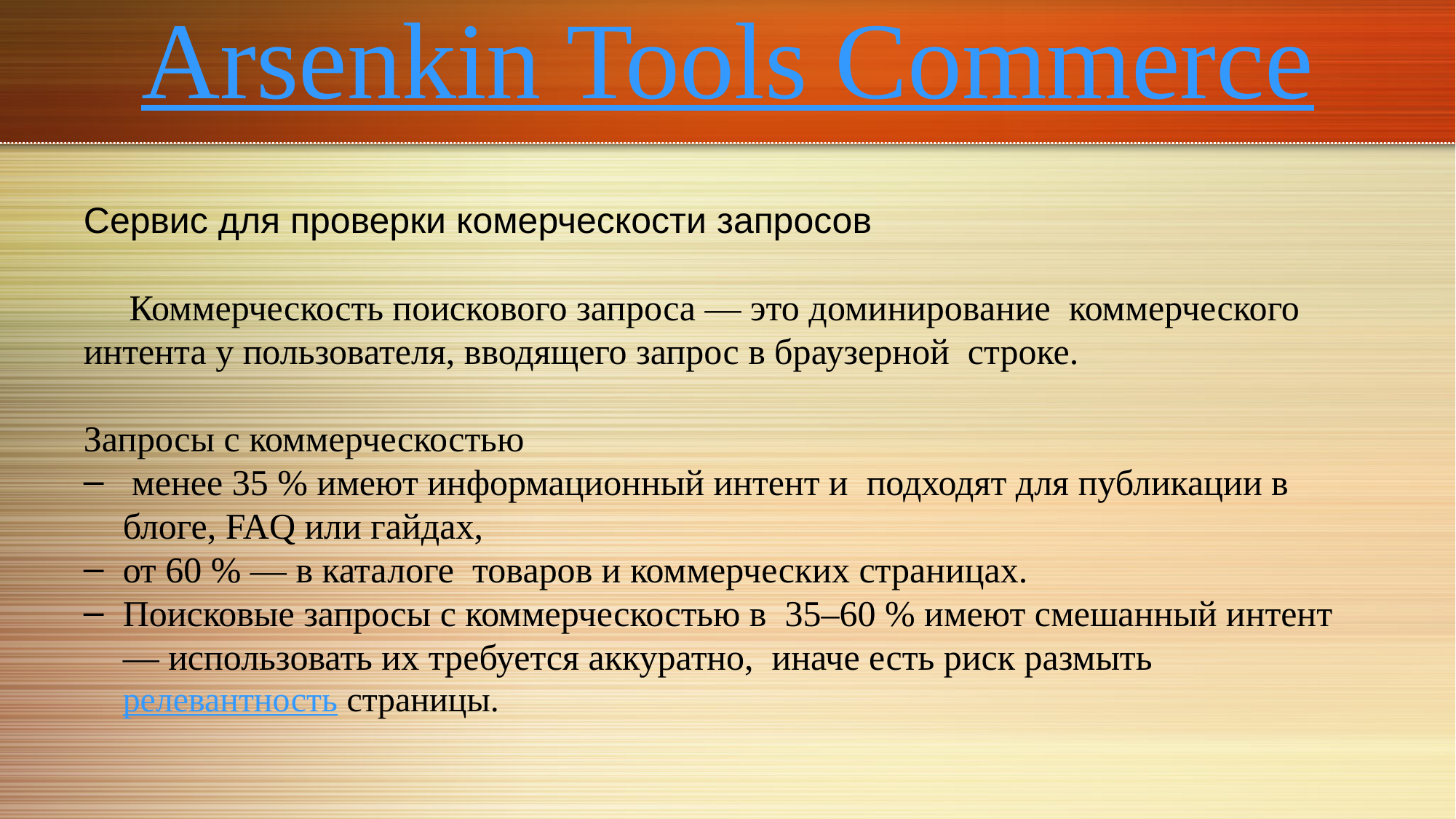

# Arsenkin Tools Commerce
Сервис для проверки комерческости запросов

        Коммерческость поискового запроса — это доминирование  коммерческого интента у пользователя, вводящего запрос в браузерной  строке.

Запросы с коммерческостью
 менее 35 % имеют информационный интент и  подходят для публикации в блоге, FAQ или гайдах,
от 60 % — в каталоге  товаров и коммерческих страницах.
Поисковые запросы с коммерческостью в  35–60 % имеют смешанный интент — использовать их требуется аккуратно,  иначе есть риск размыть релевантность страницы.